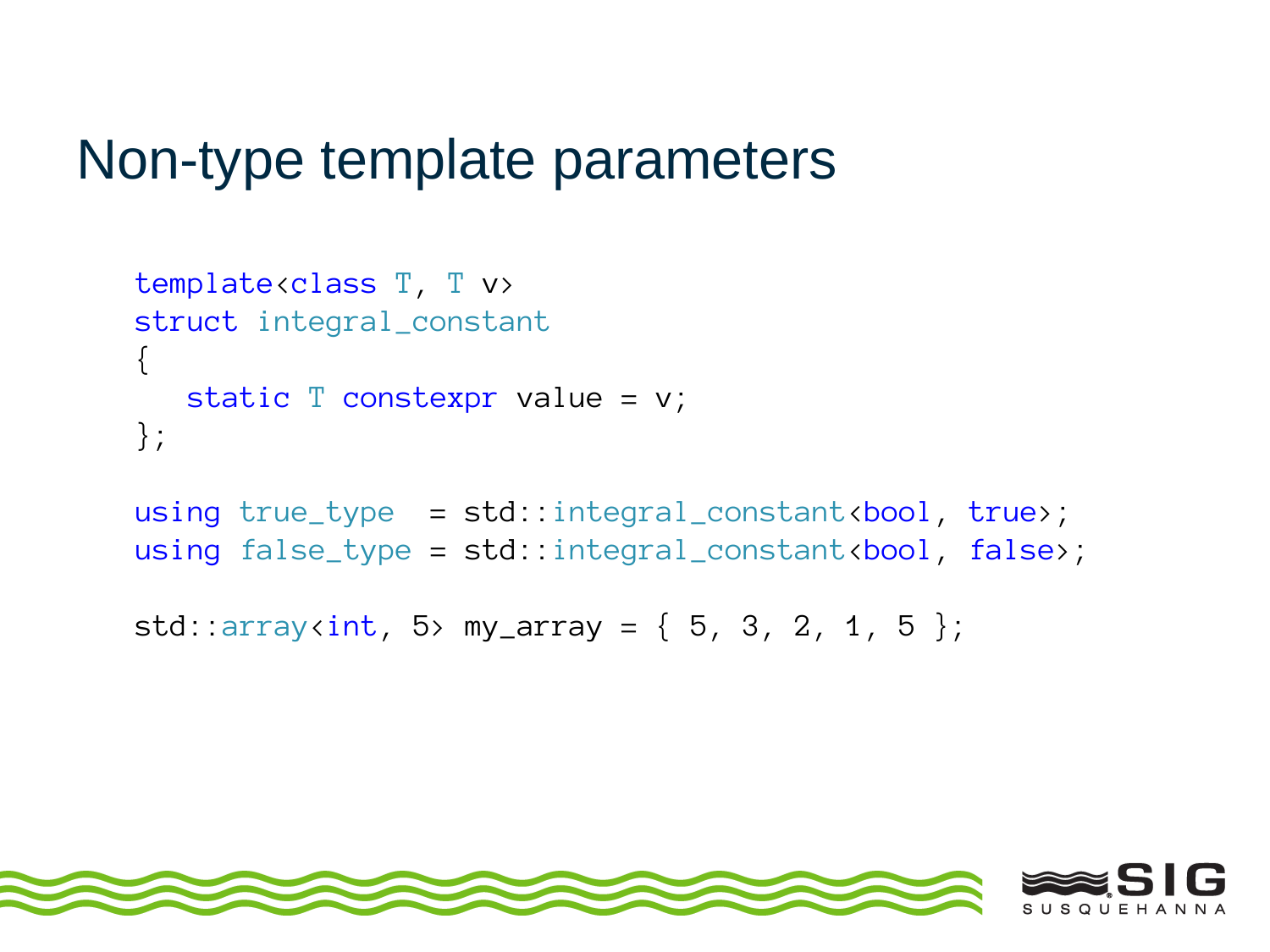

# Non-type template parameters
template<class T, T v>
struct integral_constant
{
   static T constexpr value = v;
};

using true_type  = std::integral_constant<bool, true>;
using false_type = std::integral_constant<bool, false>;

std::array<int, 5> my_array = { 5, 3, 2, 1, 5 };